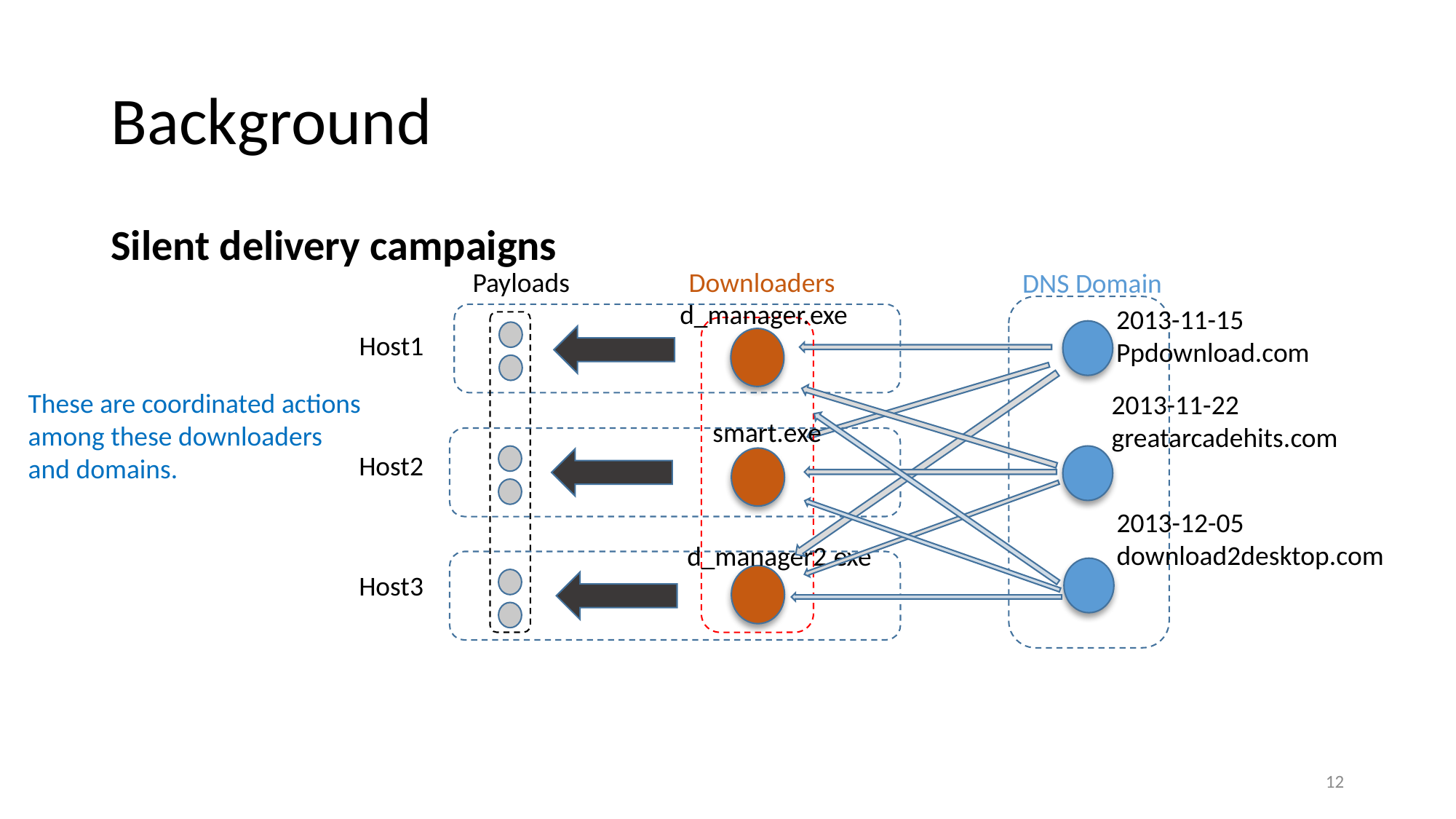

# Background
Silent delivery campaigns

Payloads
Downloaders
DNS Domain
d_manager.exe

2013-11-15
Ppdownload.com

Host1

These are coordinated actions among these downloaders and domains.

2013-11-22
greatarcadehits.com

smart.exe

Host2

2013-12-05
download2desktop.com

d_manager2.exe

Host3

12